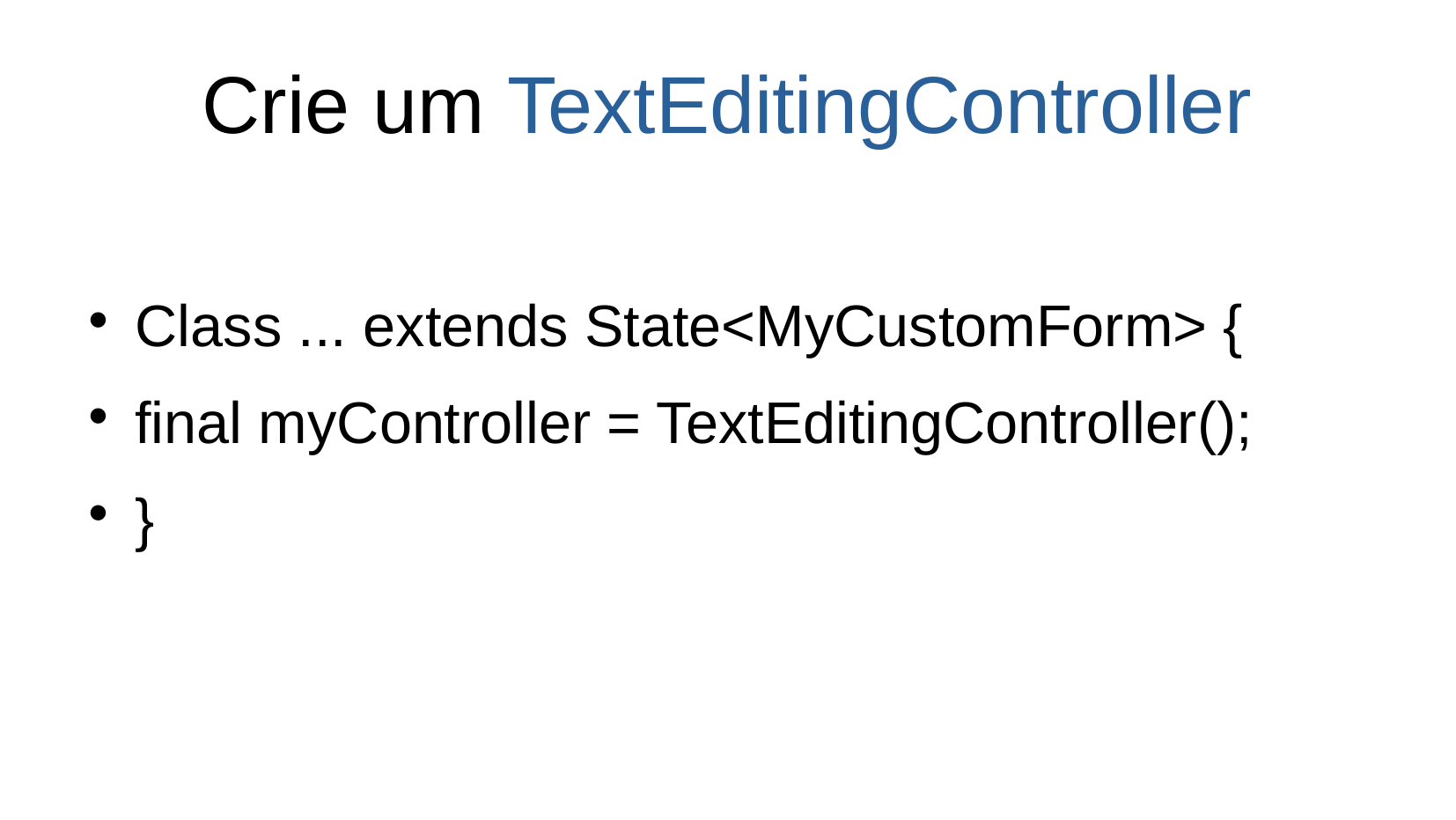

Crie um TextEditingController

Class ... extends State<MyCustomForm> {
final myController = TextEditingController();
}